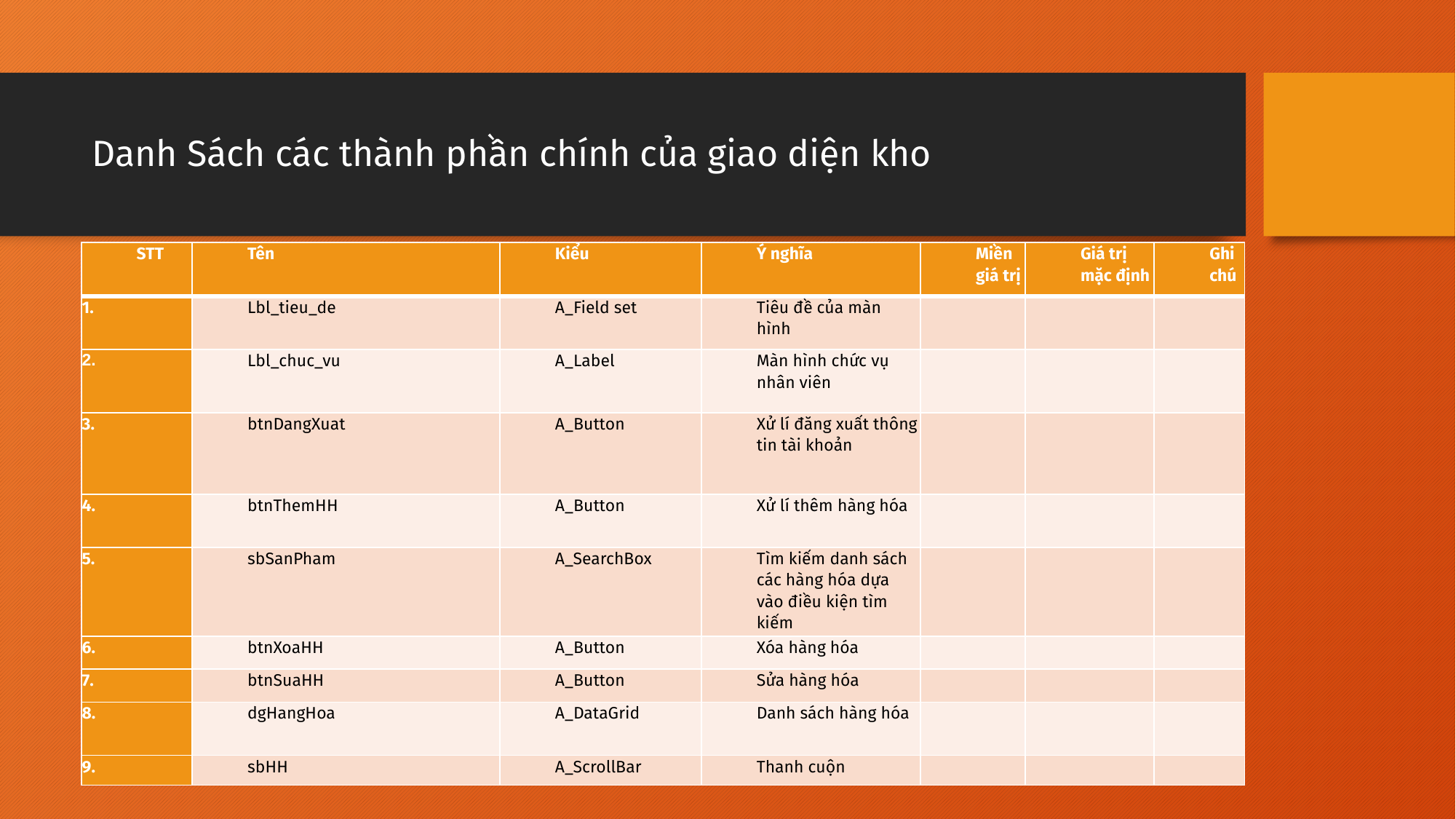

# Danh Sách các thành phần chính của giao diện kho
| STT | Tên | Kiểu | Ý nghĩa | Miền giá trị | Giá trị mặc định | Ghi chú |
| --- | --- | --- | --- | --- | --- | --- |
|  | Lbl\_tieu\_de | A\_Field set | Tiêu đề của màn hình |  |  |  |
| 2. | Lbl\_chuc\_vu | A\_Label | Màn hình chức vụ nhân viên |  |  |  |
| 3. | btnDangXuat | A\_Button | Xử lí đăng xuất thông tin tài khoản |  |  |  |
| 4. | btnThemHH | A\_Button | Xử lí thêm hàng hóa |  |  |  |
| 5. | sbSanPham | A\_SearchBox | Tìm kiếm danh sách các hàng hóa dựa vào điều kiện tìm kiếm |  |  |  |
| 6. | btnXoaHH | A\_Button | Xóa hàng hóa |  |  |  |
| 7. | btnSuaHH | A\_Button | Sửa hàng hóa |  |  |  |
| 8. | dgHangHoa | A\_DataGrid | Danh sách hàng hóa |  |  |  |
| 9. | sbHH | A\_ScrollBar | Thanh cuộn |  |  |  |